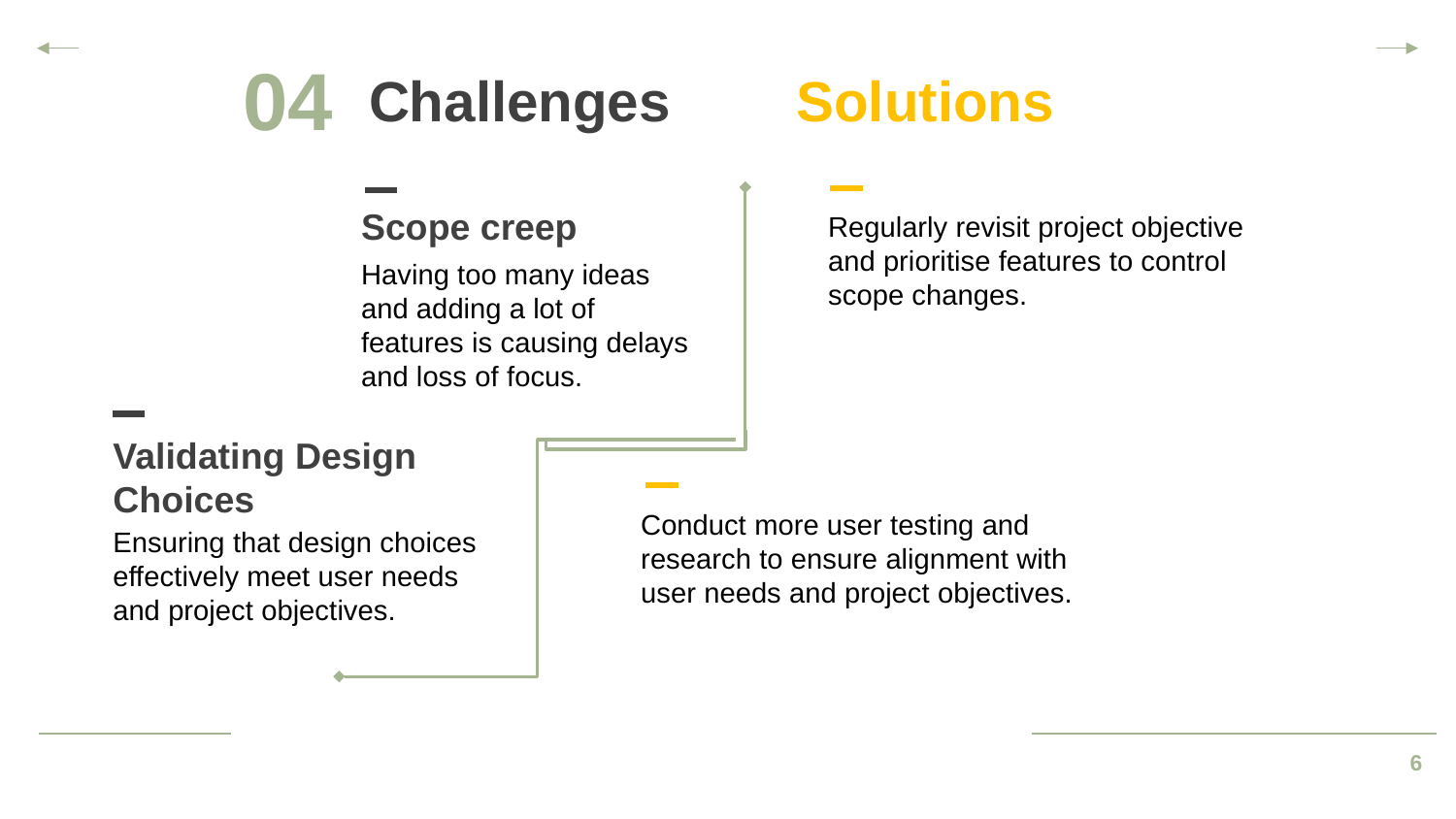

04
Challenges        Solutions
Scope creep
Regularly revisit project objective and prioritise features to control scope changes.

Having too many ideas and adding a lot of features is causing delays and loss of focus.

Validating Design Choices

Conduct more user testing and research to ensure alignment with user needs and project objectives.
Ensuring that design choices effectively meet user needs and project objectives.